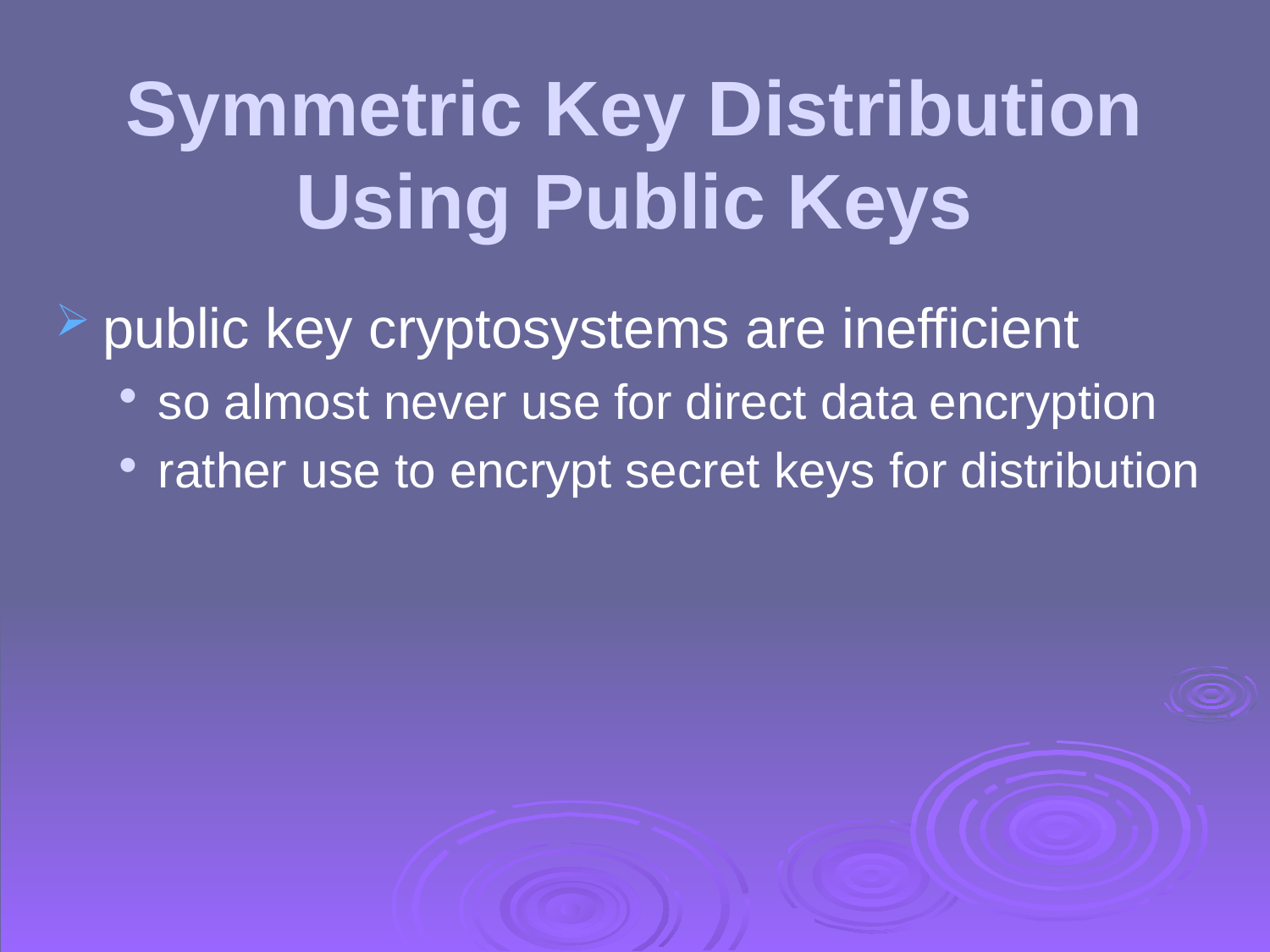

# Symmetric Key Distribution Using Public Keys
public key cryptosystems are inefficient
so almost never use for direct data encryption
rather use to encrypt secret keys for distribution